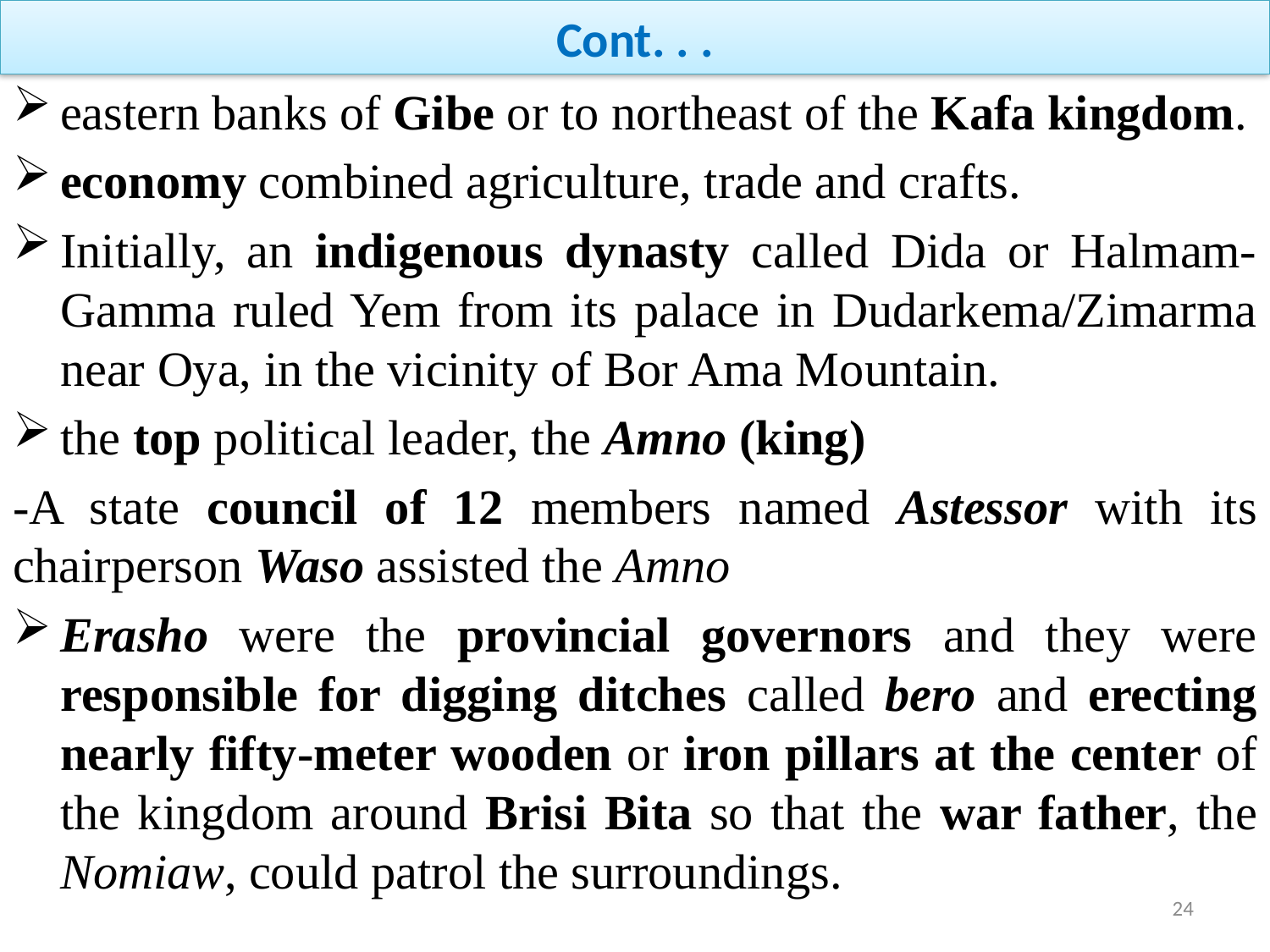

# Cont. . .
eastern banks of Gibe or to northeast of the Kafa kingdom.
economy combined agriculture, trade and crafts.
Initially, an indigenous dynasty called Dida or Halmam-Gamma ruled Yem from its palace in Dudarkema/Zimarma near Oya, in the vicinity of Bor Ama Mountain.
the top political leader, the Amno (king)
-A state council of 12 members named Astessor with its chairperson Waso assisted the Amno
Erasho were the provincial governors and they were responsible for digging ditches called bero and erecting nearly fifty-meter wooden or iron pillars at the center of the kingdom around Brisi Bita so that the war father, the Nomiaw, could patrol the surroundings.
24